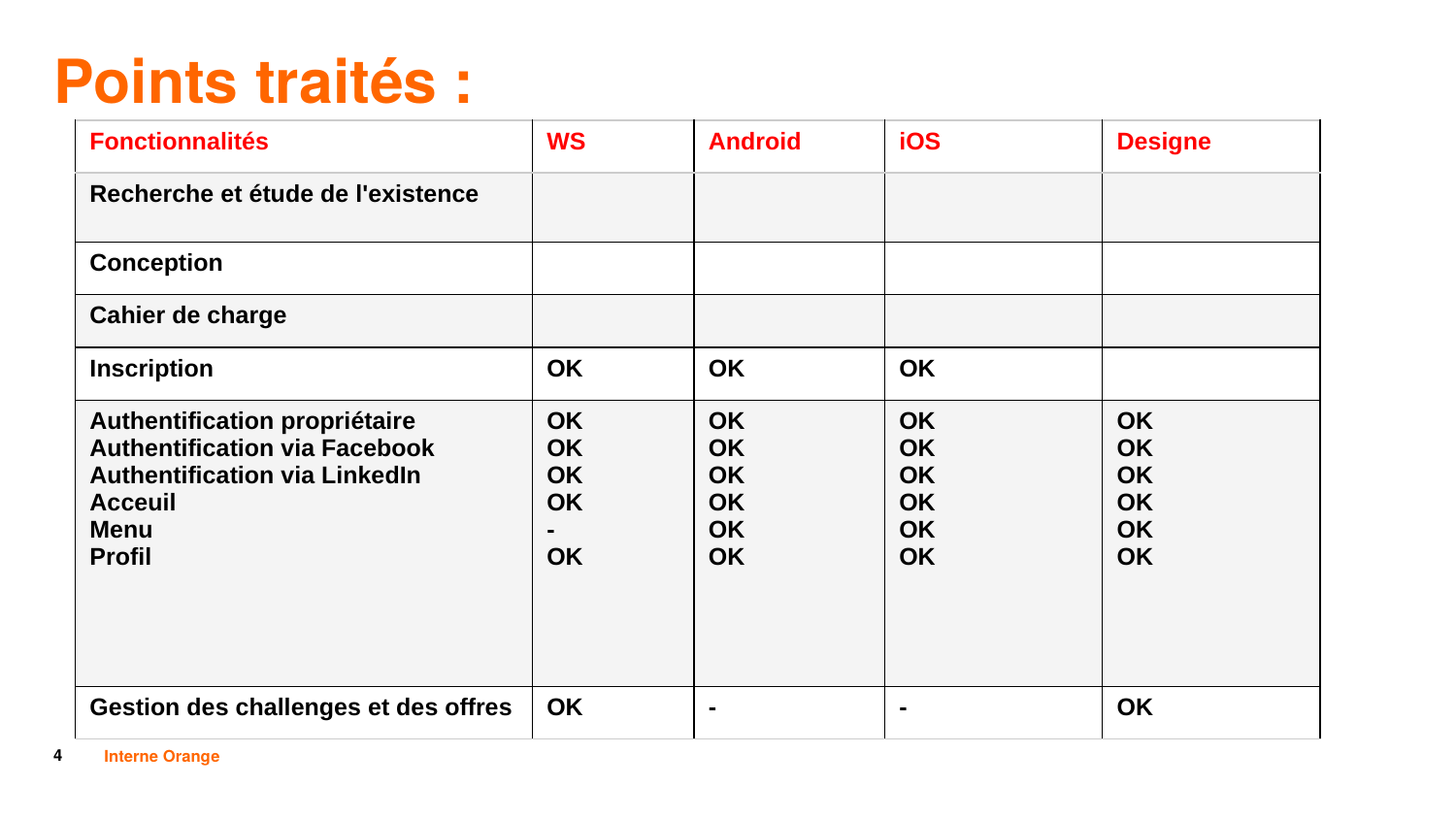

Points traités :

| Fonctionnalités | WS | Android | iOS | Designe |
| --- | --- | --- | --- | --- |
| Recherche et étude de l'existence |  |  |  |  |
| Conception |  |  |  |  |
| Cahier de charge |  |  |  |  |
| Inscription | OK | OK | OK |  |
| Authentification propriétaire Authentification via Facebook Authentification via LinkedIn Acceuil Menu Profil | OK OK OK OK - OK | OK OK OK OK OK OK | OK OK OK OK OK OK | OK OK OK OK OK OK |
| Gestion des challenges et des offres | OK | - | - | OK |